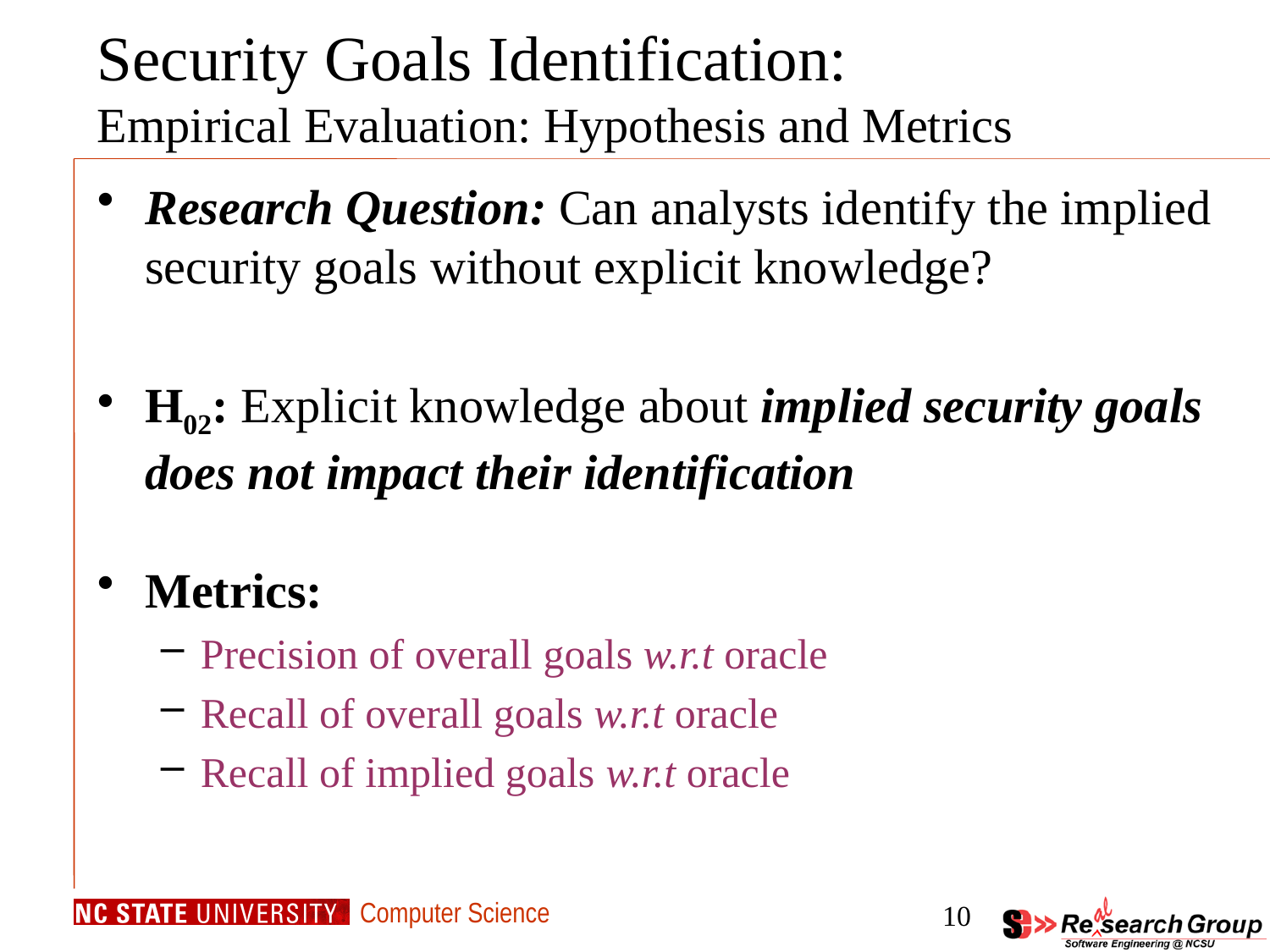

# Security Goals Identification: Empirical Evaluation: Hypothesis and Metrics
Research Question: Can analysts identify the implied security goals without explicit knowledge?

H02: Explicit knowledge about implied security goals
does not impact their identification

Metrics:
Precision of overall goals w.r.t oracle
Recall of overall goals w.r.t oracle
Recall of implied goals w.r.t oracle

10